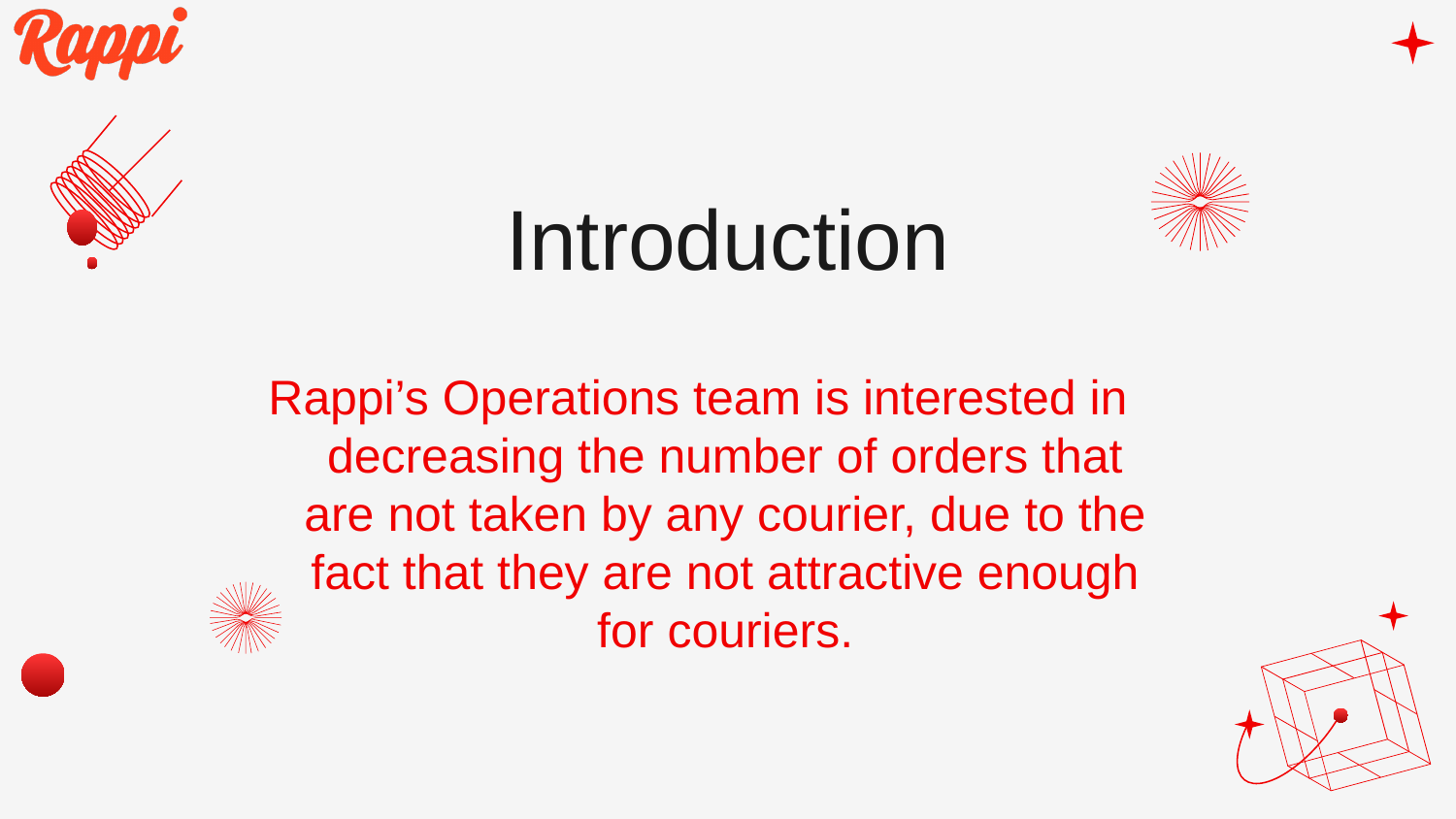

# Introduction
Rappi’s Operations team is interested in decreasing the number of orders that are not taken by any courier, due to the fact that they are not attractive enough for couriers.